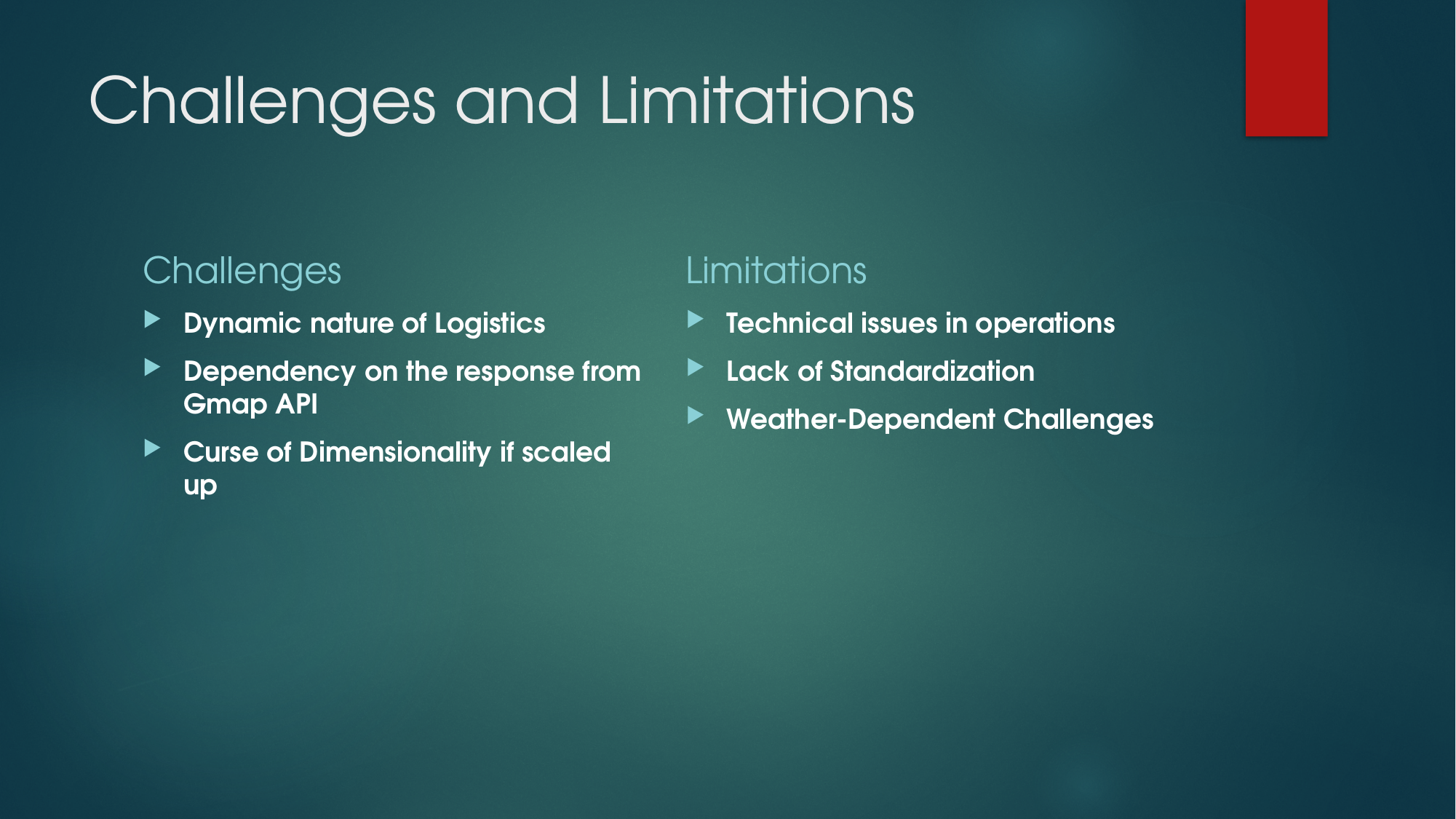

# Challenges and Limitations
Challenges
Limitations
Dynamic nature of Logistics
Dependency on the response from Gmap API
Curse of Dimensionality if scaled up

Technical issues in operations
Lack of Standardization
Weather-Dependent Challenges